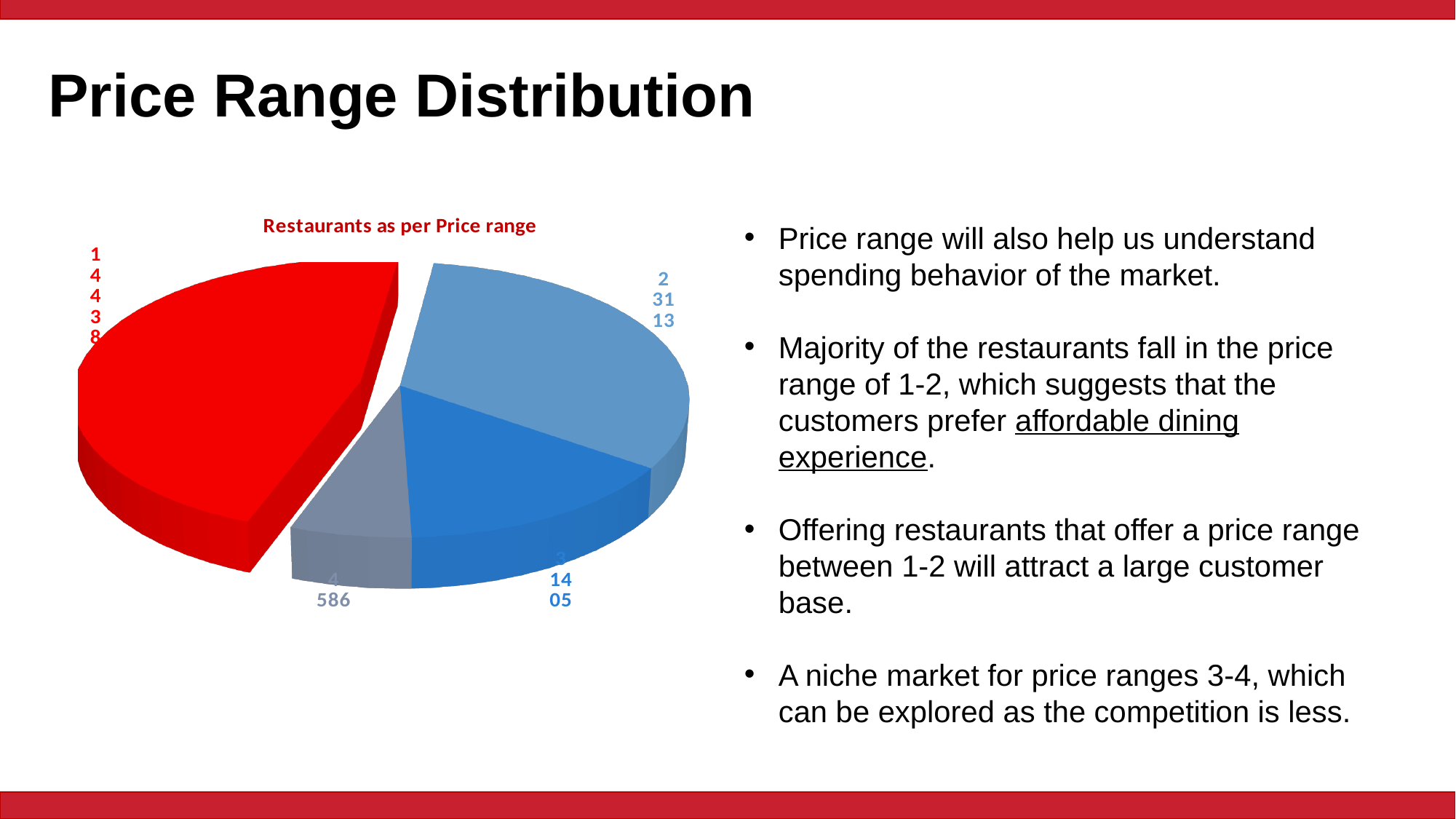

Price Range Distribution

[unsupported chart]

Price range will also help us understand spending behavior of the market.

Majority of the restaurants fall in the price range of 1-2, which suggests that the customers prefer affordable dining experience.

Offering restaurants that offer a price range between 1-2 will attract a large customer base.

A niche market for price ranges 3-4, which can be explored as the competition is less.